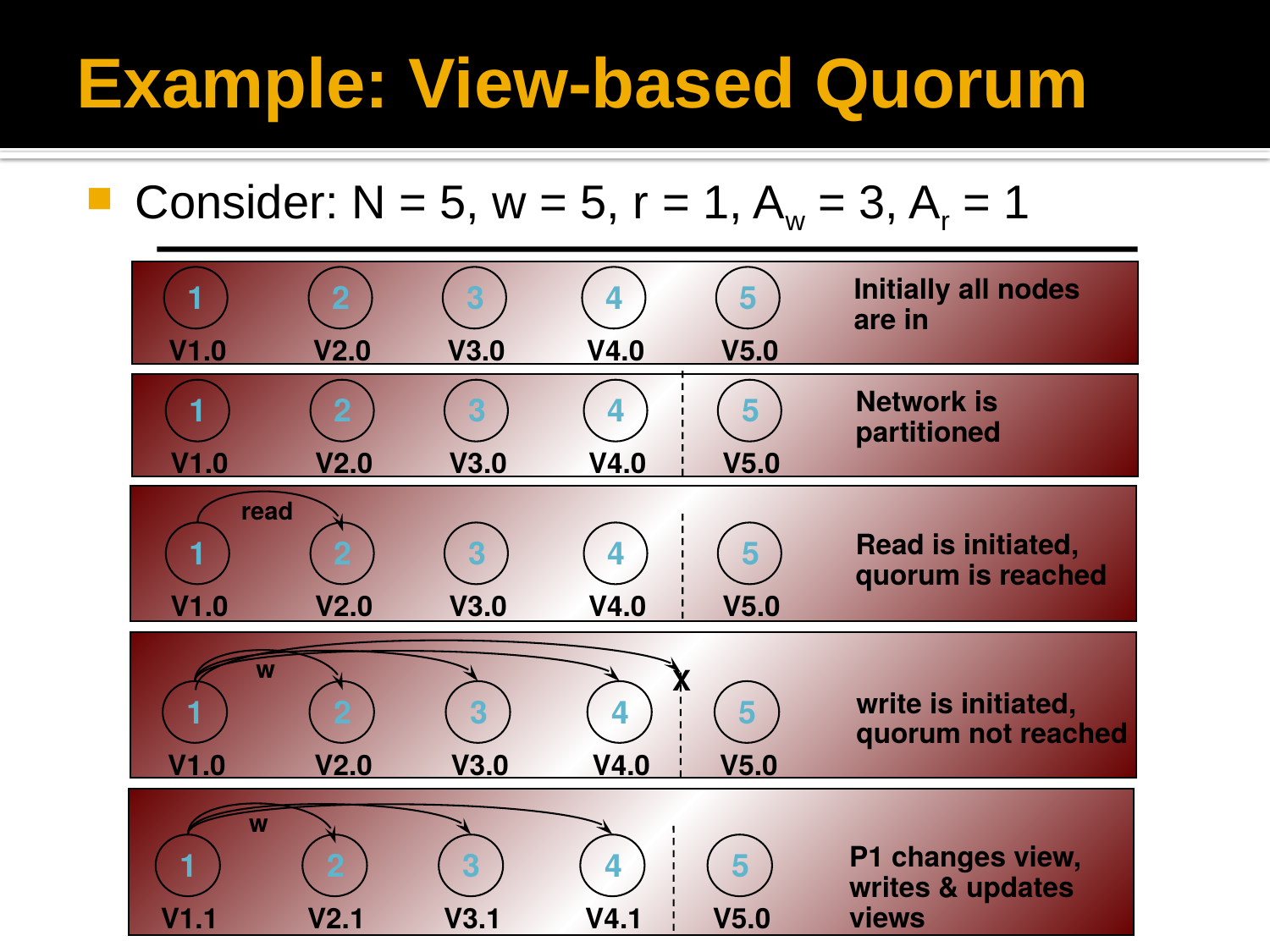

# Example: View-based Quorum
 Consider: N = 5, w = 5, r = 1, Aw = 3, Ar = 1

Initially all nodes are in
1
2
3
4
5
V1.0
V2.0
V3.0
V4.0
V5.0

Network is partitioned
1
2
3
4
5
V1.0
V2.0
V3.0
V4.0
V5.0

read

Read is initiated, quorum is reached
1
2
3
4
5
V1.0
V2.0
V3.0
V4.0
V5.0

w
X

write is initiated, quorum not reached
1
2
3
4
5
V1.0
V2.0
V3.0
V4.0
V5.0

w

P1 changes view,   writes & updates views
1
2
3
4
5
V1.1
V2.1
V3.1
V4.1
V5.0